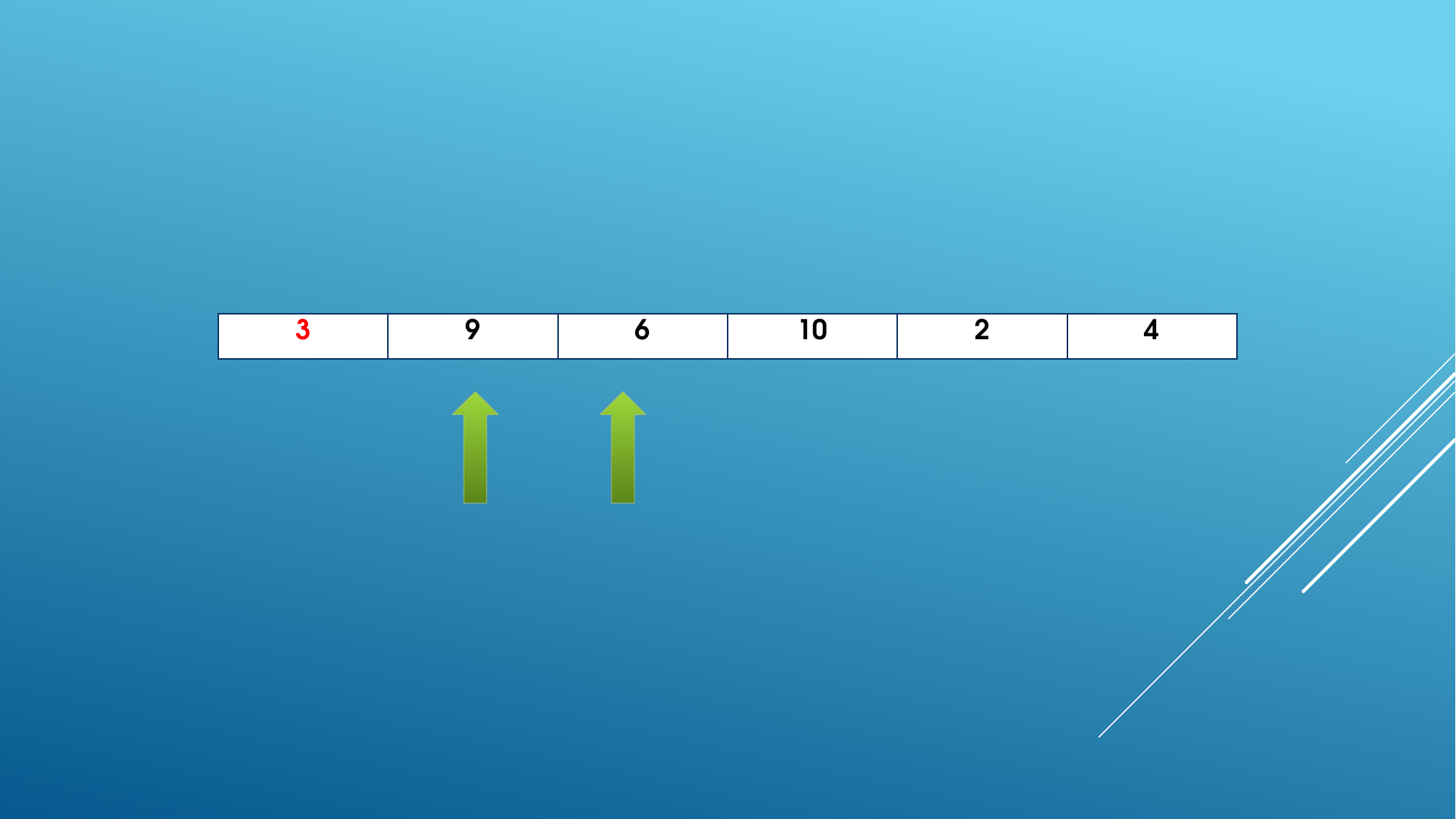

| 3 | 9 | 6 | 10 | 2 | 4 |
| --- | --- | --- | --- | --- | --- |

#